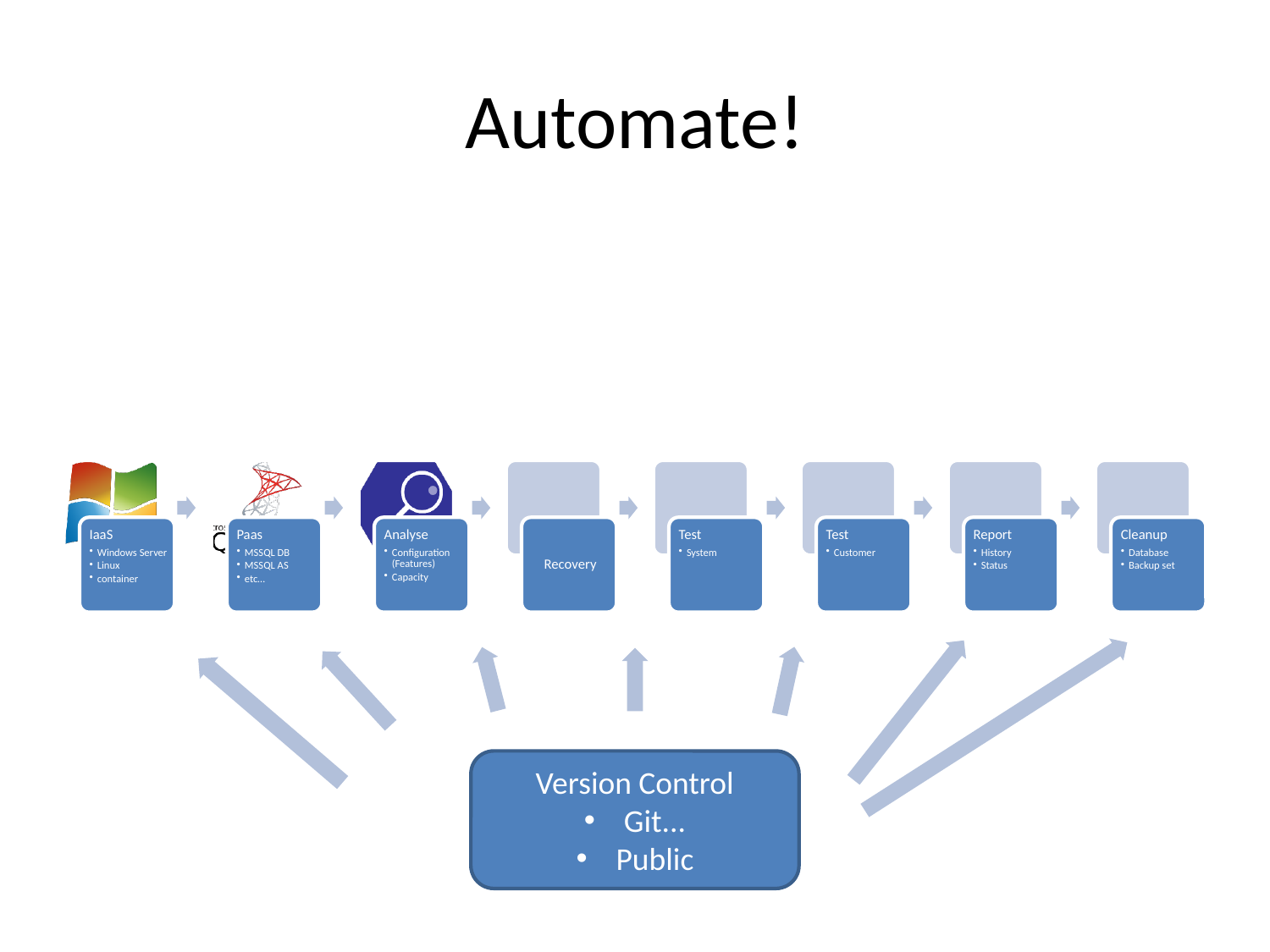

# Automate!
IaaS
Windows Server
Linux
container

Paas
MSSQL DB
MSSQL AS
etc…

Analyse
Configuration (Features)
Capacity

Recovery

Test
System

Test
Customer

Report
History
Status

Cleanup
Database
Backup set

Version Control
Git...
Public